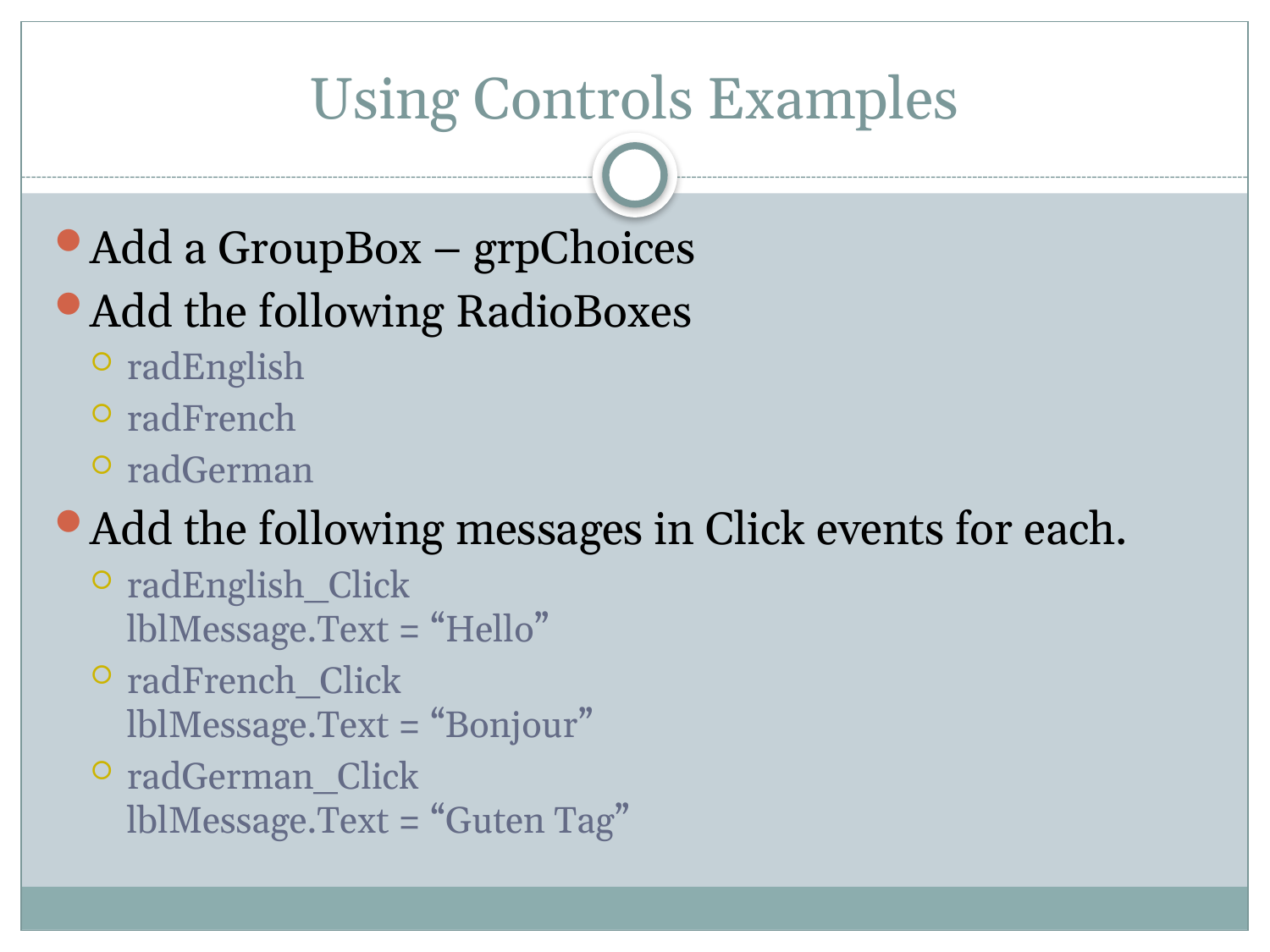

# Using Controls Examples
Add a GroupBox – grpChoices
Add the following RadioBoxes
radEnglish
radFrench
radGerman
Add the following messages in Click events for each.
radEnglish_Click
lblMessage.Text = “Hello”
radFrench_Click
lblMessage.Text = “Bonjour”
radGerman_Click
lblMessage.Text = “Guten Tag”